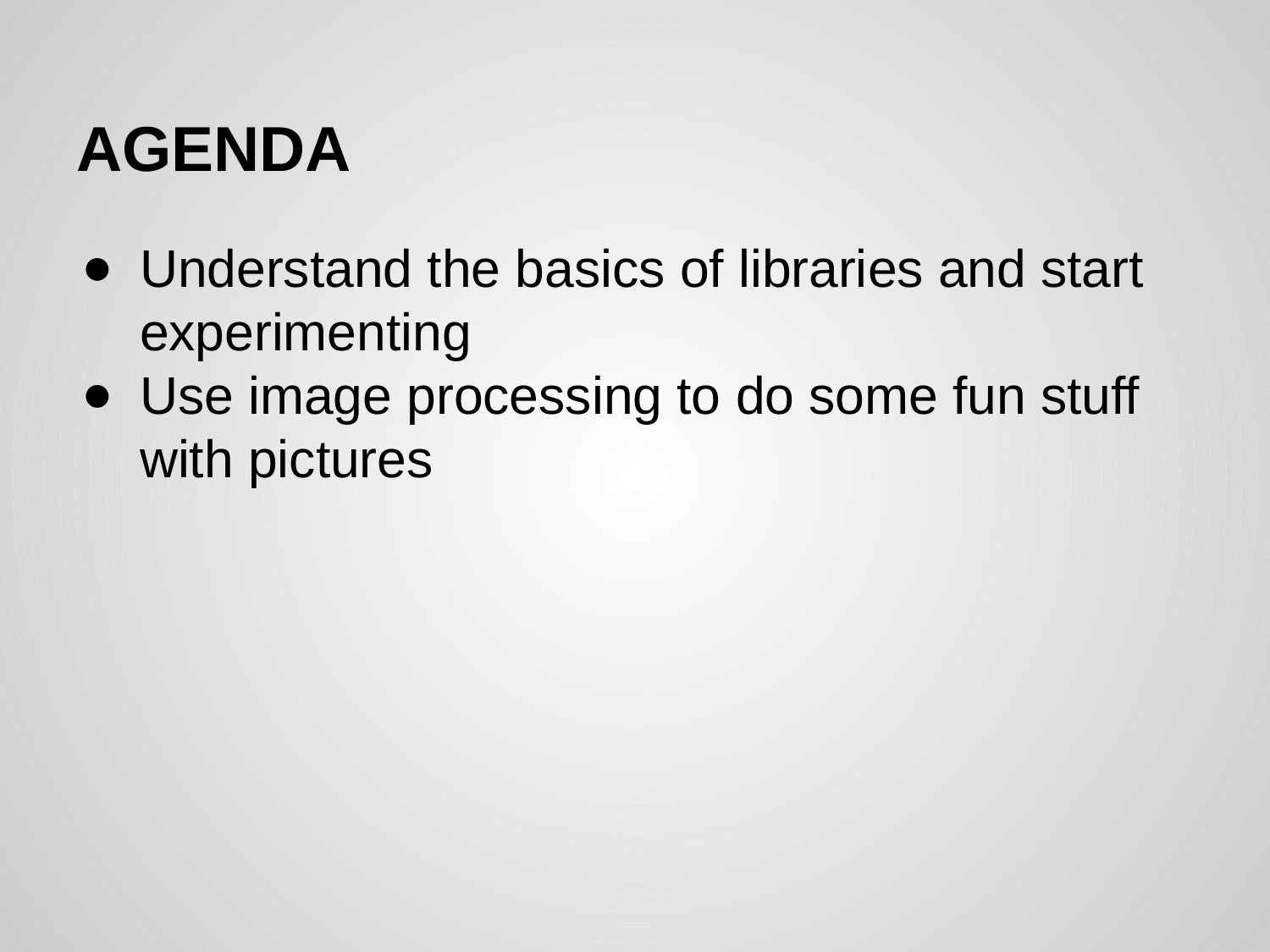

# AGENDA
Understand the basics of libraries and start experimenting
Use image processing to do some fun stuff with pictures